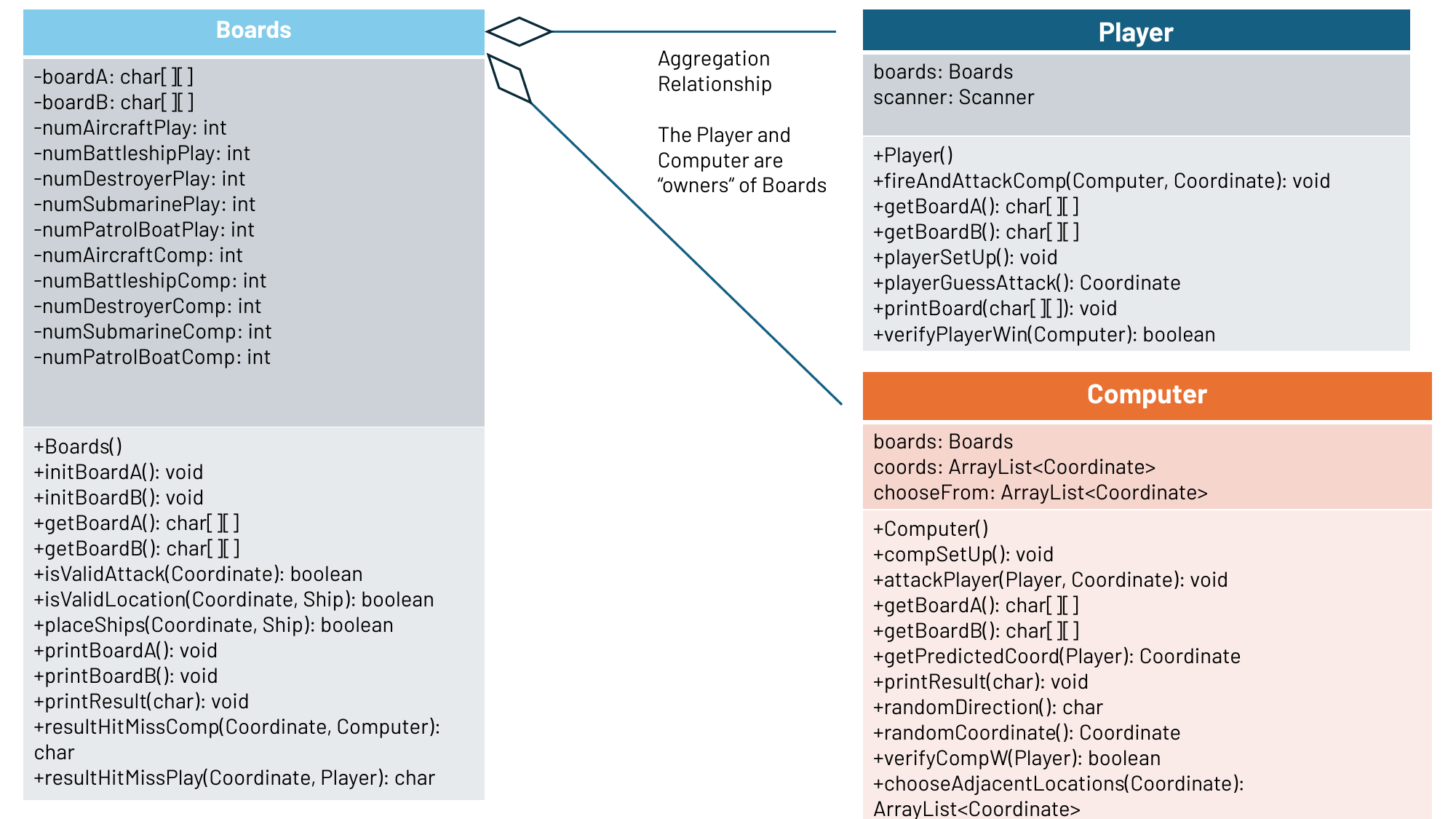

| Boards |
| --- |
| -boardA: char[][] -boardB: char[][] -numAircraftPlay: int -numBattleshipPlay: int -numDestroyerPlay: int -numSubmarinePlay: int -numPatrolBoatPlay: int -numAircraftComp: int -numBattleshipComp: int -numDestroyerComp: int -numSubmarineComp: int -numPatrolBoatComp: int |
| +Boards() +initBoardA(): void +initBoardB(): void +getBoardA(): char[][] +getBoardB(): char[][] +isValidAttack(Coordinate): boolean +isValidLocation(Coordinate, Ship): boolean +placeShips(Coordinate, Ship): boolean +printBoardA(): void +printBoardB(): void +printResult(char): void +resultHitMissComp(Coordinate, Computer): char +resultHitMissPlay(Coordinate, Player): char |
| Player |
| --- |
| boards: Boards scanner: Scanner |
| +Player() +fireAndAttackComp(Computer, Coordinate): void +getBoardA(): char[][] +getBoardB(): char[][] +playerSetUp(): void +playerGuessAttack(): Coordinate +printBoard(char[][]): void +verifyPlayerWin(Computer): boolean |
Aggregation  Relationship
The Player and Computer are “owners“ of Boards

| Computer |
| --- |
| boards: Boards coords: ArrayList<Coordinate> chooseFrom: ArrayList<Coordinate> |
| +Computer() +compSetUp(): void +attackPlayer(Player, Coordinate): void +getBoardA(): char[][] +getBoardB(): char[][] +getPredictedCoord(Player): Coordinate +printResult(char): void +randomDirection(): char +randomCoordinate(): Coordinate +verifyCompW(Player): boolean +chooseAdjacentLocations(Coordinate): ArrayList<Coordinate> |